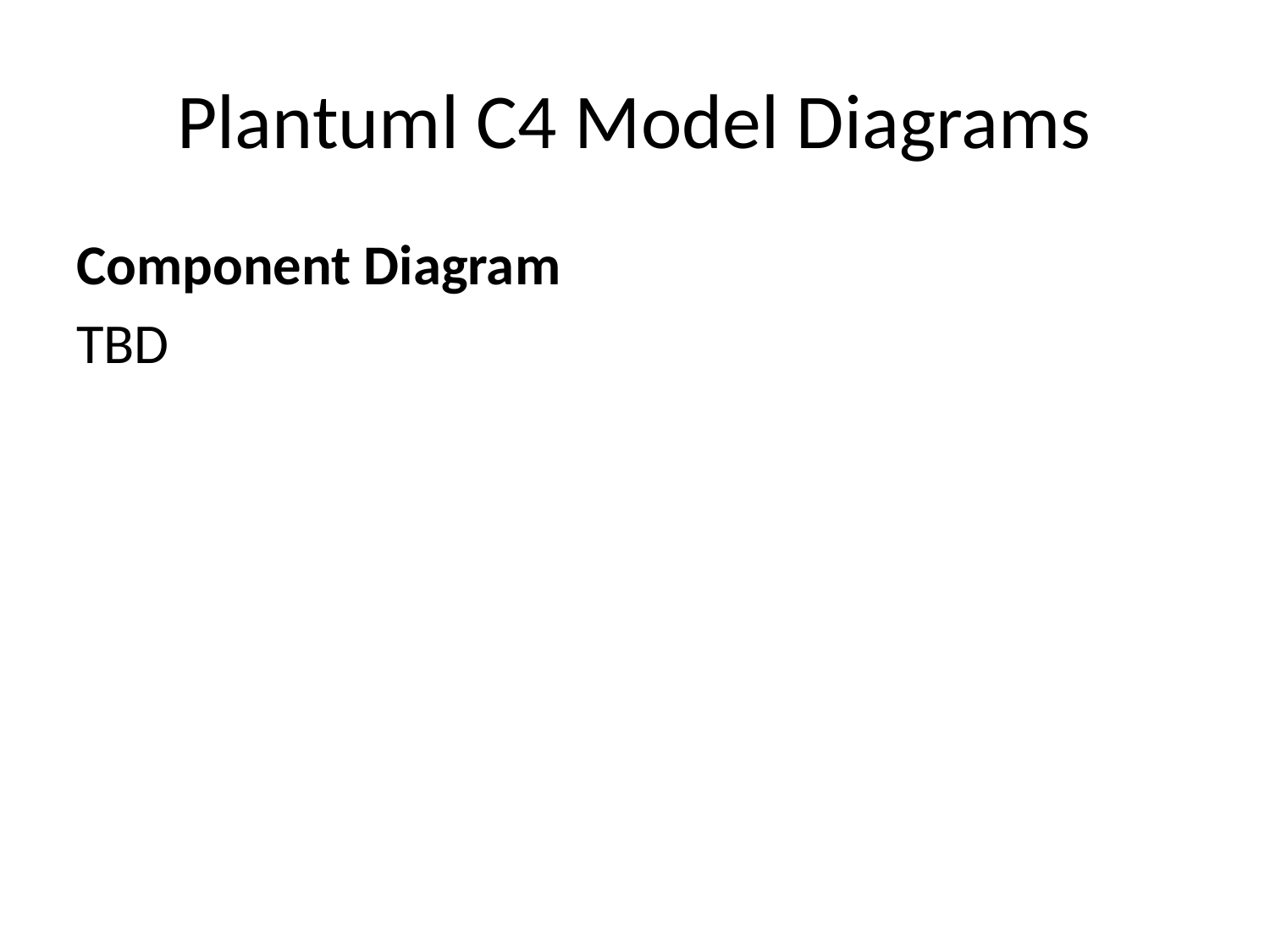

# Plantuml C4 Model Diagrams
Component Diagram
TBD